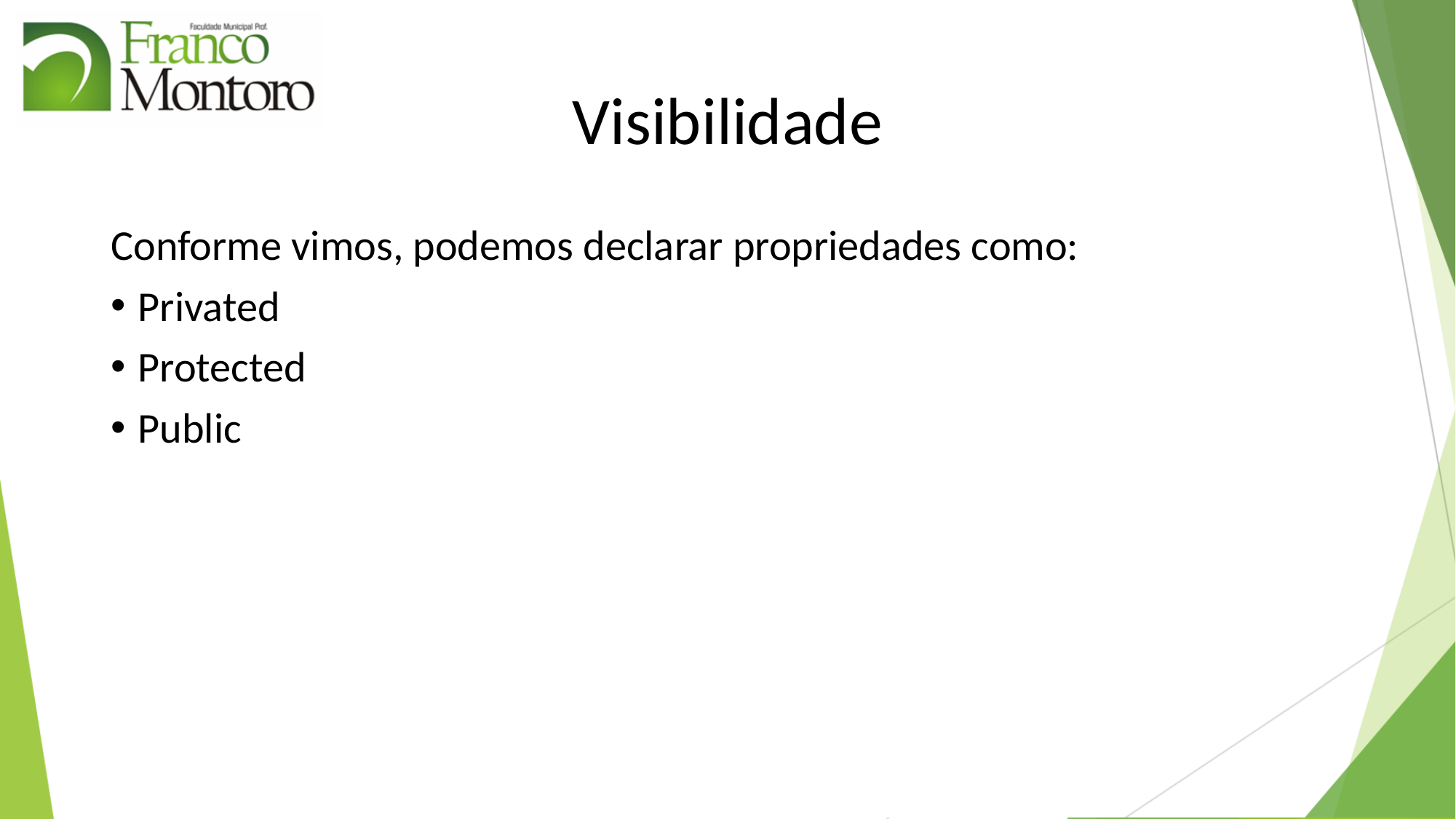

# Visibilidade
Conforme vimos, podemos declarar propriedades como:
Privated
Protected
Public